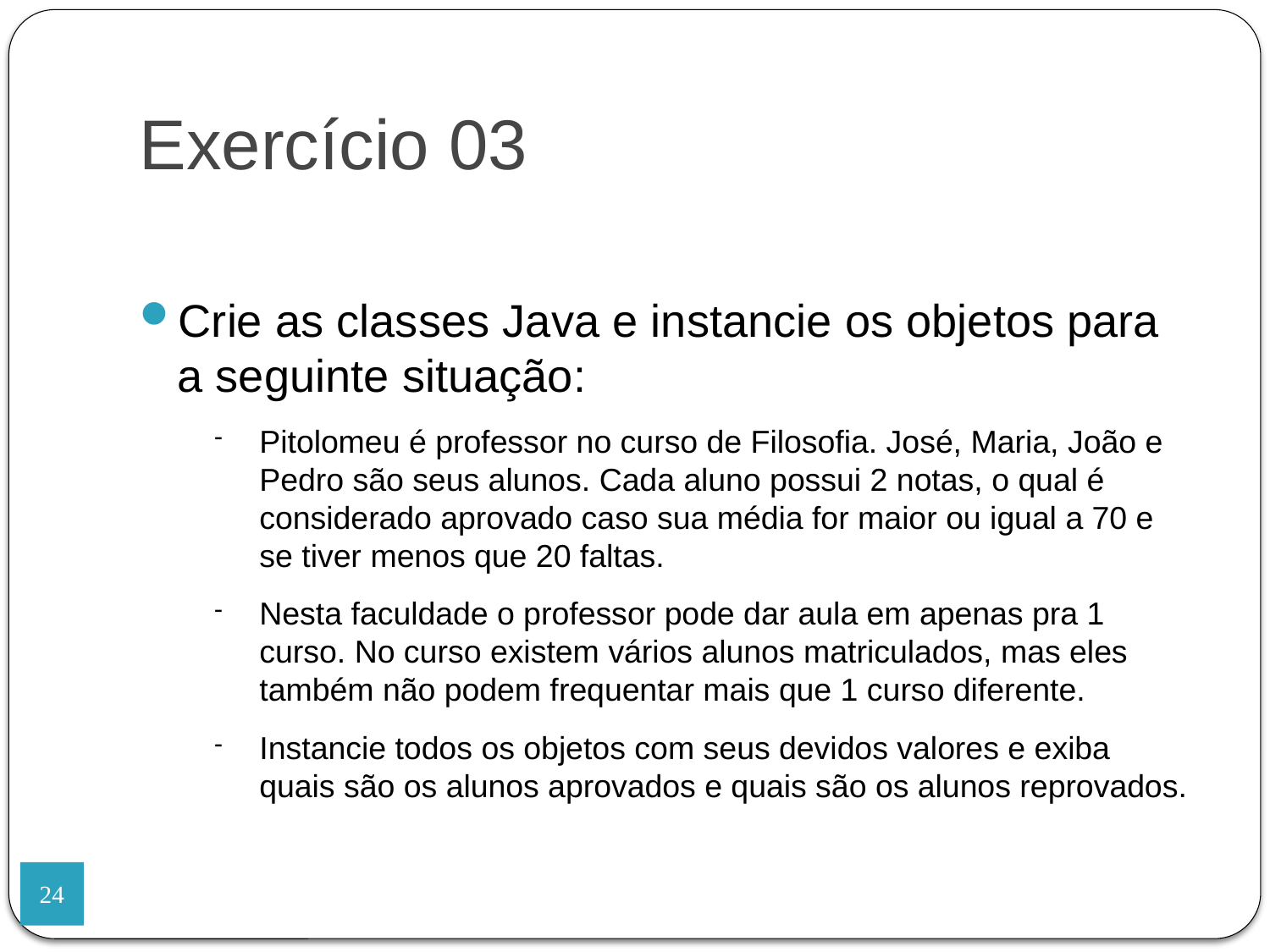

Exercício 03

Crie as classes Java e instancie os objetos para a seguinte situação:
Pitolomeu é professor no curso de Filosofia. José, Maria, João e Pedro são seus alunos. Cada aluno possui 2 notas, o qual é considerado aprovado caso sua média for maior ou igual a 70 e se tiver menos que 20 faltas.
Nesta faculdade o professor pode dar aula em apenas pra 1 curso. No curso existem vários alunos matriculados, mas eles também não podem frequentar mais que 1 curso diferente.
Instancie todos os objetos com seus devidos valores e exiba quais são os alunos aprovados e quais são os alunos reprovados.
24